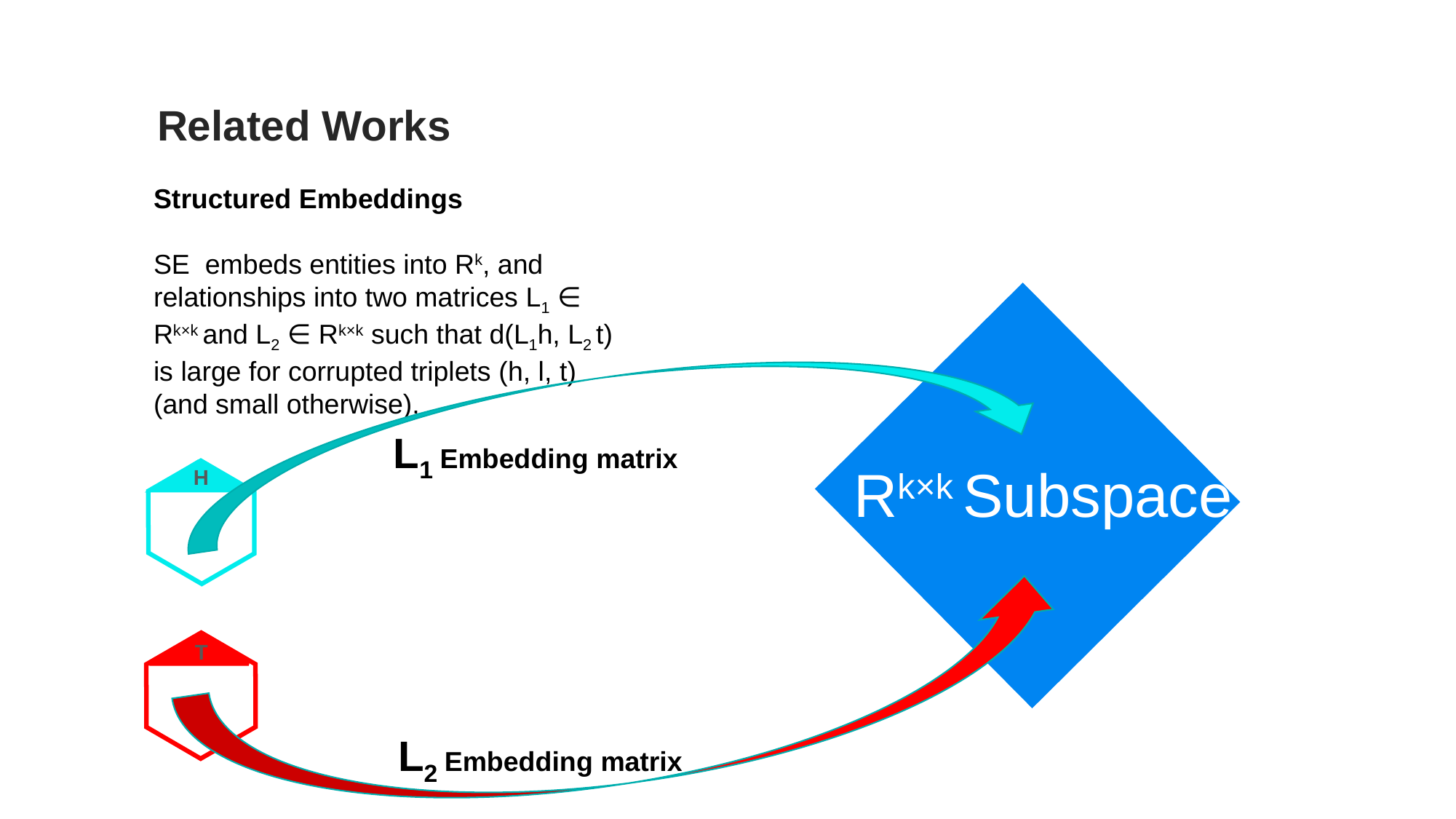

Related Works
Structured Embeddings

SE  embeds entities into Rk, and relationships into two matrices L1 ∈ Rk×k and L2 ∈ Rk×k such that d(L1h, L2 t) is large for corrupted triplets (h, l, t) (and small otherwise).

L1 Embedding matrix
Rk×k Subspace
H

T

Add Text
Add Contents Title
L2 Embedding matrix